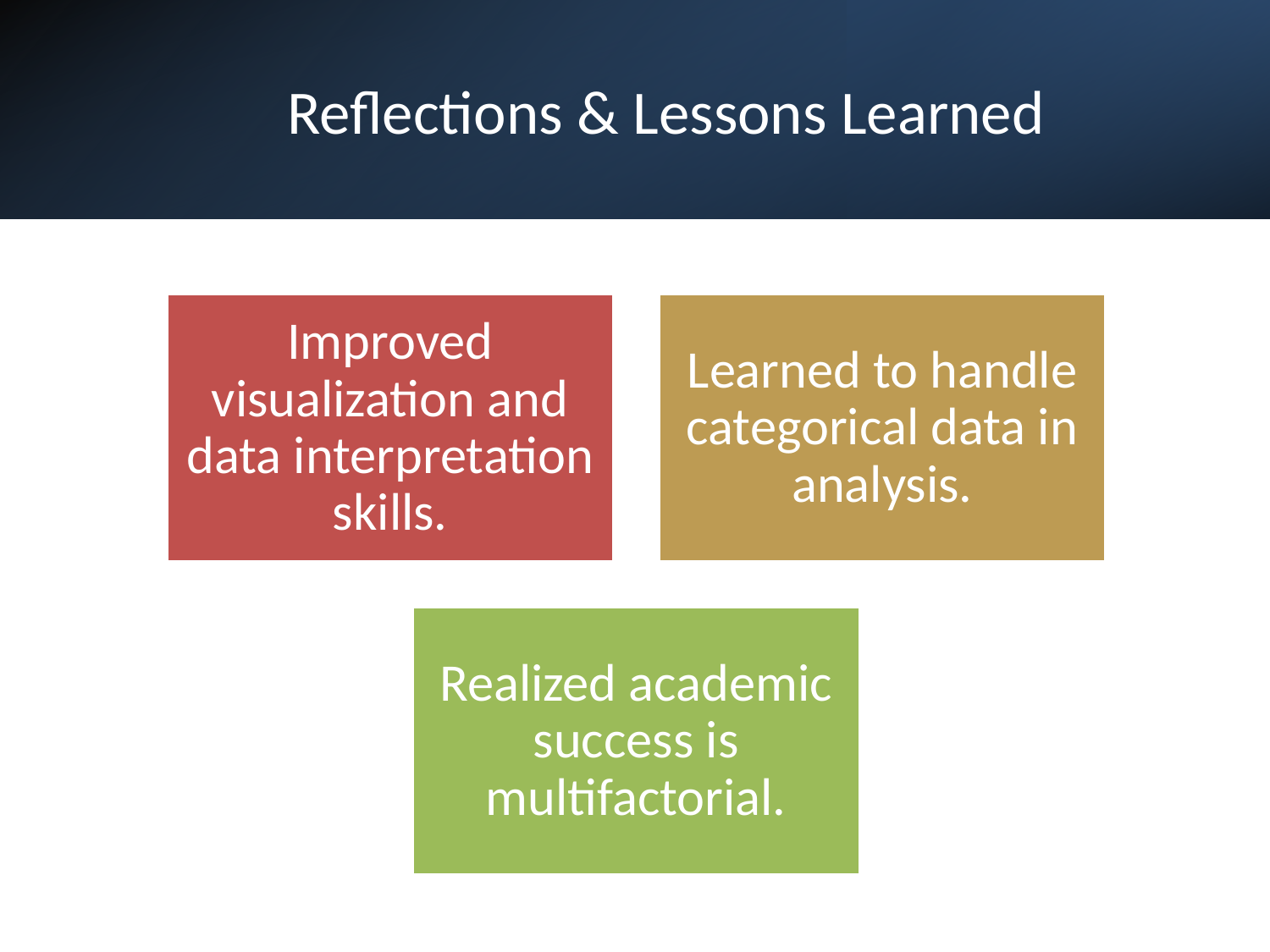

# Reflections & Lessons Learned
Improved visualization and data interpretation skills.
Learned to handle categorical data in analysis.
Realized academic success is multifactorial.